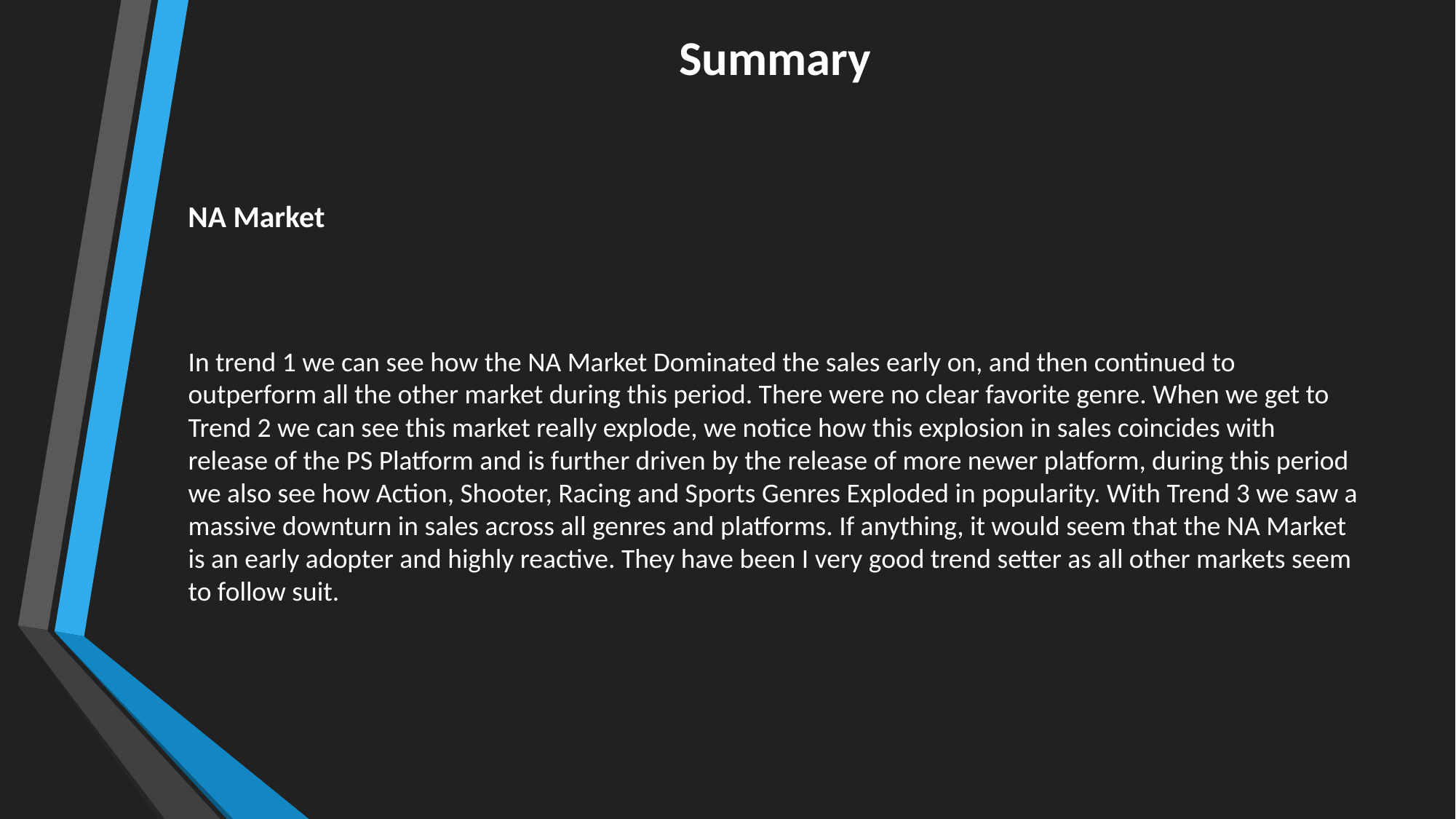

# Summary
NA Market
In trend 1 we can see how the NA Market Dominated the sales early on, and then continued to outperform all the other market during this period. There were no clear favorite genre. When we get to Trend 2 we can see this market really explode, we notice how this explosion in sales coincides with release of the PS Platform and is further driven by the release of more newer platform, during this period we also see how Action, Shooter, Racing and Sports Genres Exploded in popularity. With Trend 3 we saw a massive downturn in sales across all genres and platforms. If anything, it would seem that the NA Market is an early adopter and highly reactive. They have been I very good trend setter as all other markets seem to follow suit.